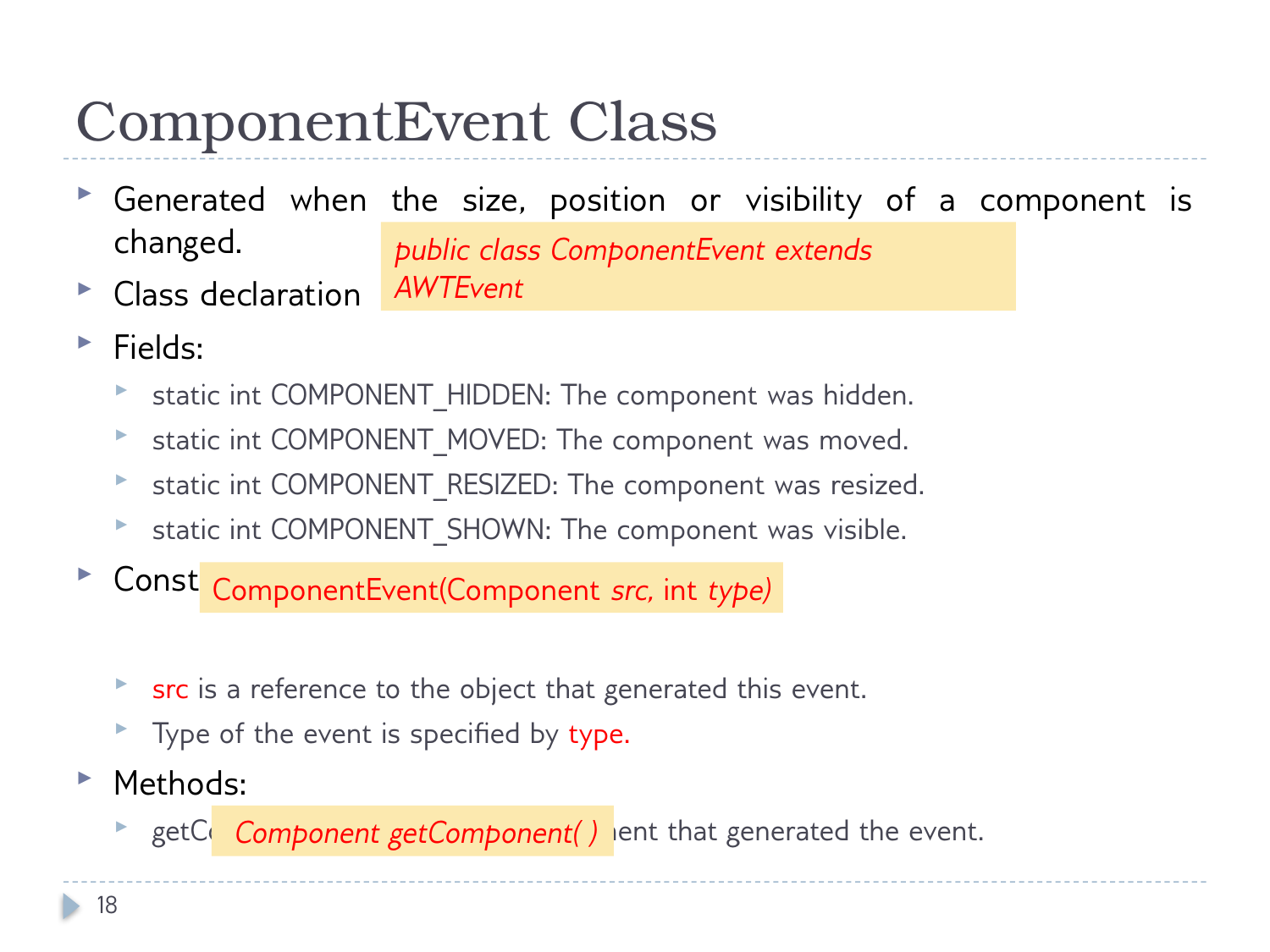

# ComponentEvent Class
Generated when the size, position or visibility of a component is changed.
Class declaration
Fields:
static int COMPONENT_HIDDEN: The component was hidden.
static int COMPONENT_MOVED: The component was moved.
static int COMPONENT_RESIZED: The component was resized.
static int COMPONENT_SHOWN: The component was visible.
Constructors:

src is a reference to the object that generated this event.
Type of the event is specified by type.
Methods:
getComponent( ) returns the component that generated the event.

public class ComponentEvent extends AWTEvent
ComponentEvent(Component src, int type)
 Component getComponent( )
18